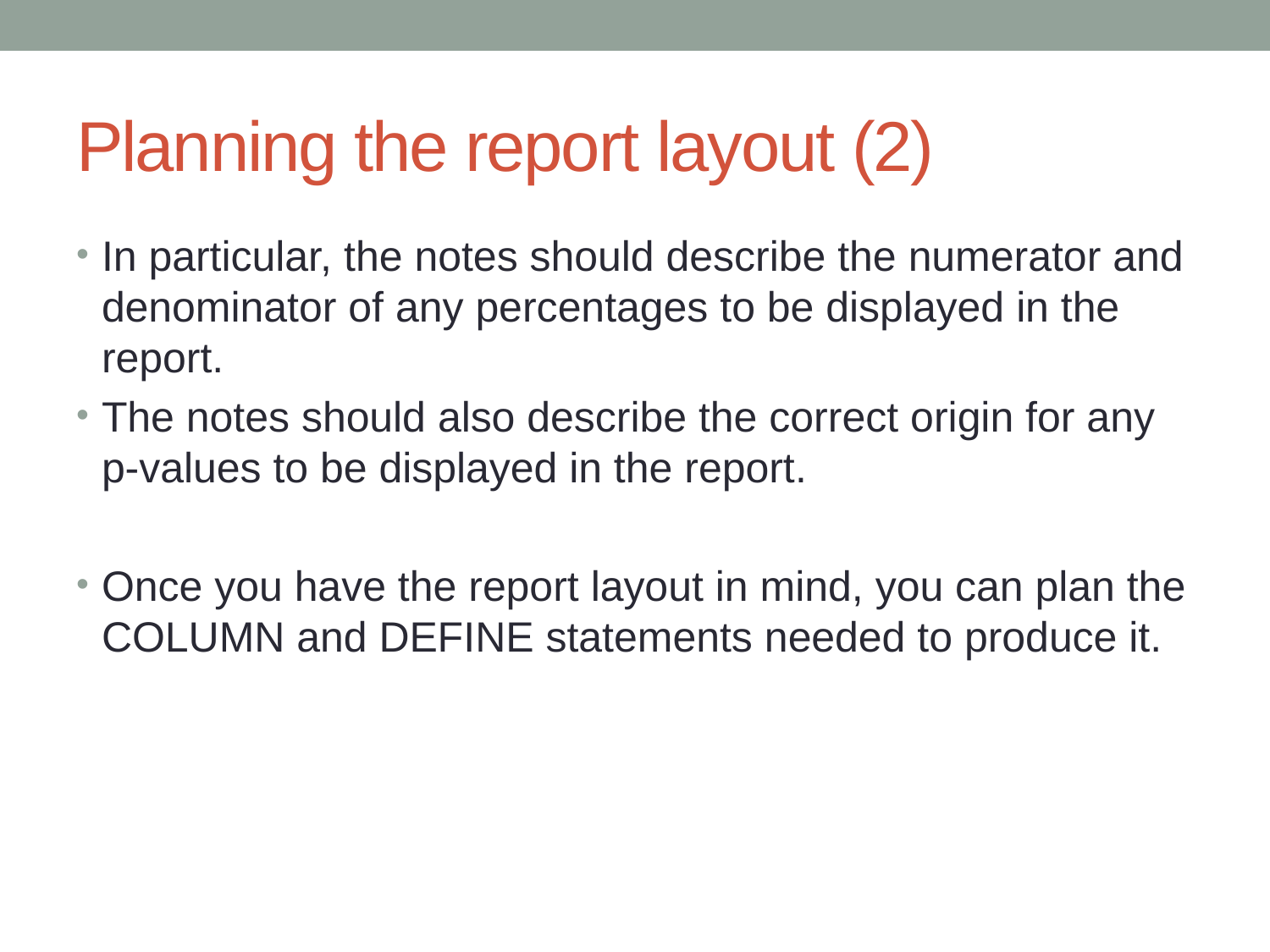

# Planning the report layout (2)
In particular, the notes should describe the numerator and denominator of any percentages to be displayed in the report.
The notes should also describe the correct origin for any p-values to be displayed in the report.

Once you have the report layout in mind, you can plan the COLUMN and DEFINE statements needed to produce it.